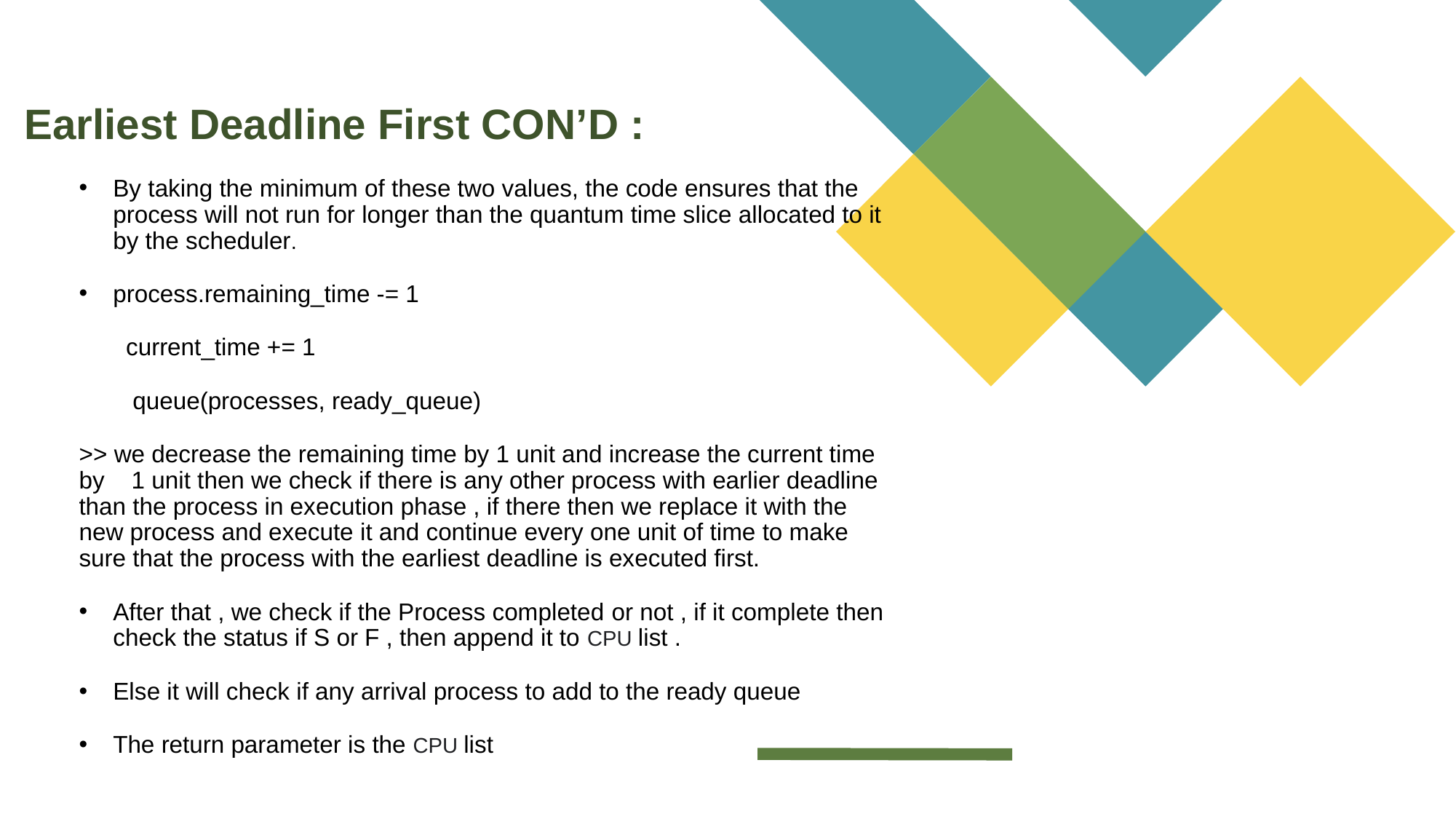

Earliest Deadline First CON’D :
By taking the minimum of these two values, the code ensures that the process will not run for longer than the quantum time slice allocated to it by the scheduler.
process.remaining_time -= 1
       current_time += 1
        queue(processes, ready_queue)
>> we decrease the remaining time by 1 unit and increase the current time by    1 unit then we check if there is any other process with earlier deadline than the process in execution phase , if there then we replace it with the new process and execute it and continue every one unit of time to make sure that the process with the earliest deadline is executed first.
After that , we check if the Process completed or not , if it complete then check the status if S or F , then append it to CPU list .
Else it will check if any arrival process to add to the ready queue
The return parameter is the CPU list